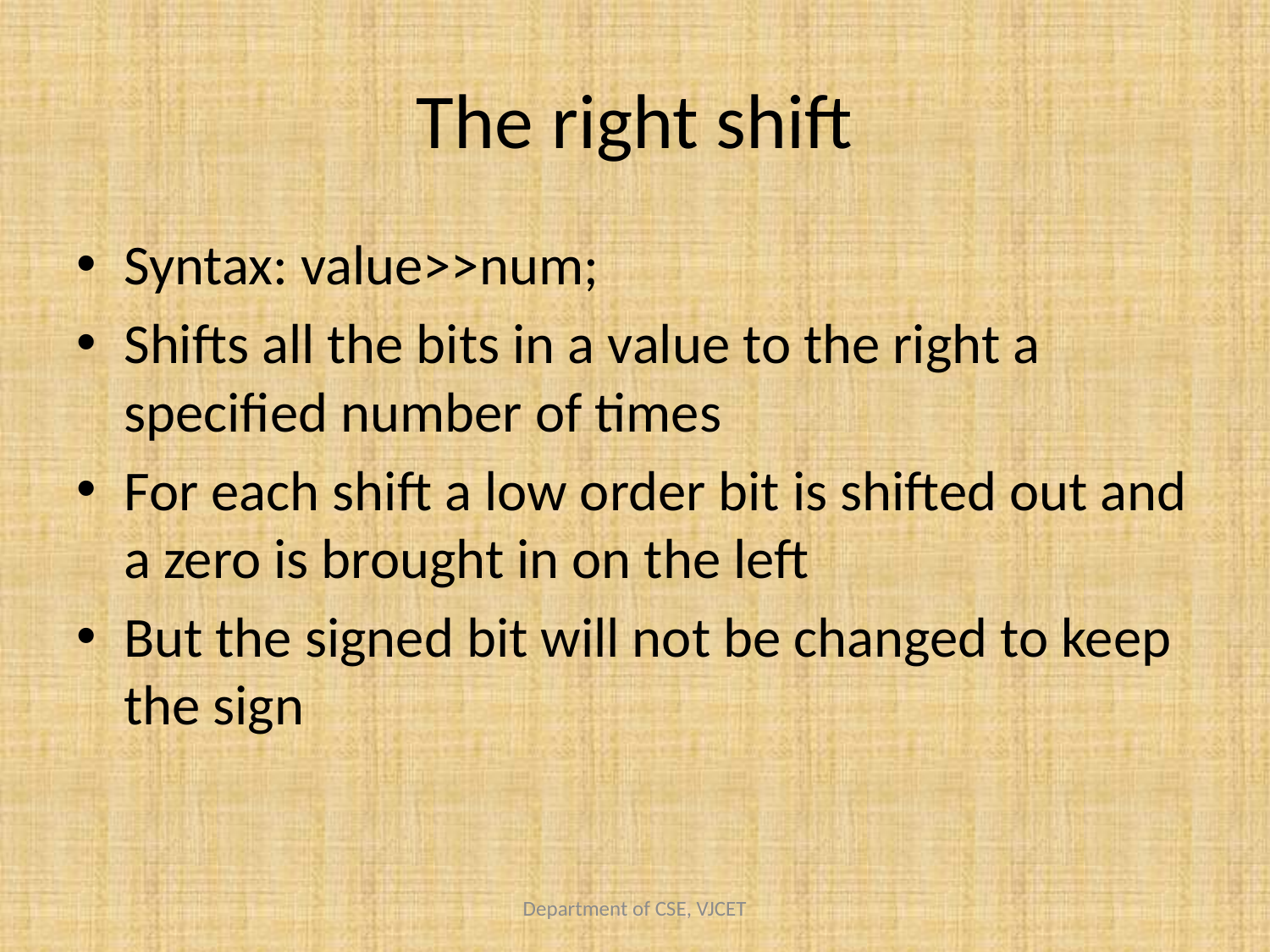

# The right shift
Syntax: value>>num;
Shifts all the bits in a value to the right a specified number of times
For each shift a low order bit is shifted out and a zero is brought in on the left
But the signed bit will not be changed to keep the sign
Department of CSE, VJCET